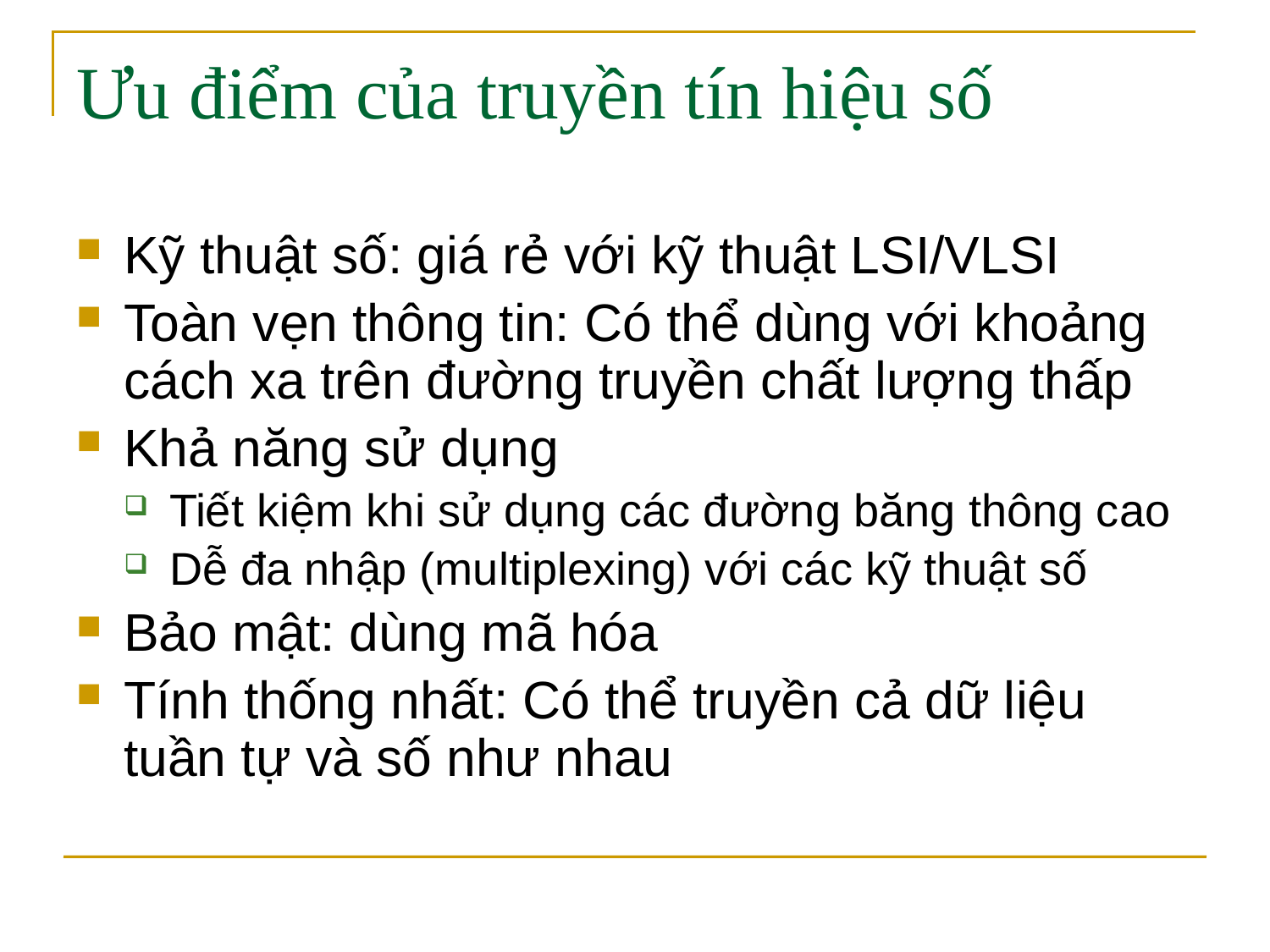

# Ưu điểm của truyền tín hiệu số
Kỹ thuật số: giá rẻ với kỹ thuật LSI/VLSI
Toàn vẹn thông tin: Có thể dùng với khoảng cách xa trên đường truyền chất lượng thấp
Khả năng sử dụng
Tiết kiệm khi sử dụng các đường băng thông cao
Dễ đa nhập (multiplexing) với các kỹ thuật số
Bảo mật: dùng mã hóa
Tính thống nhất: Có thể truyền cả dữ liệu tuần tự và số như nhau